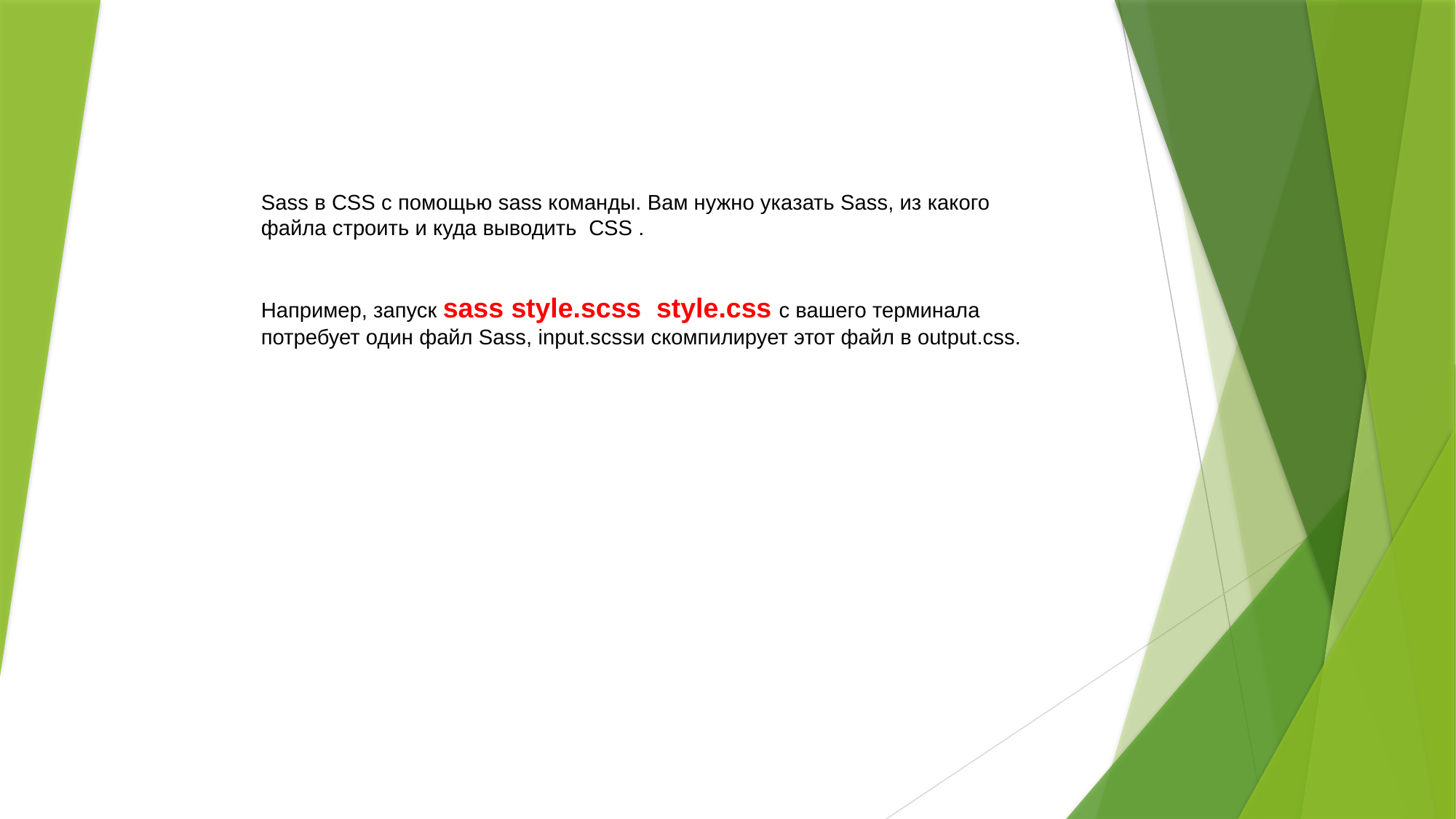

Sass в CSS с помощью sass команды. Вам нужно указать Sass, из какого файла строить и куда выводить  CSS .

Например, запуск sass style.scss  style.css с вашего терминала потребует один файл Sass, input.scssи скомпилирует этот файл в output.css.